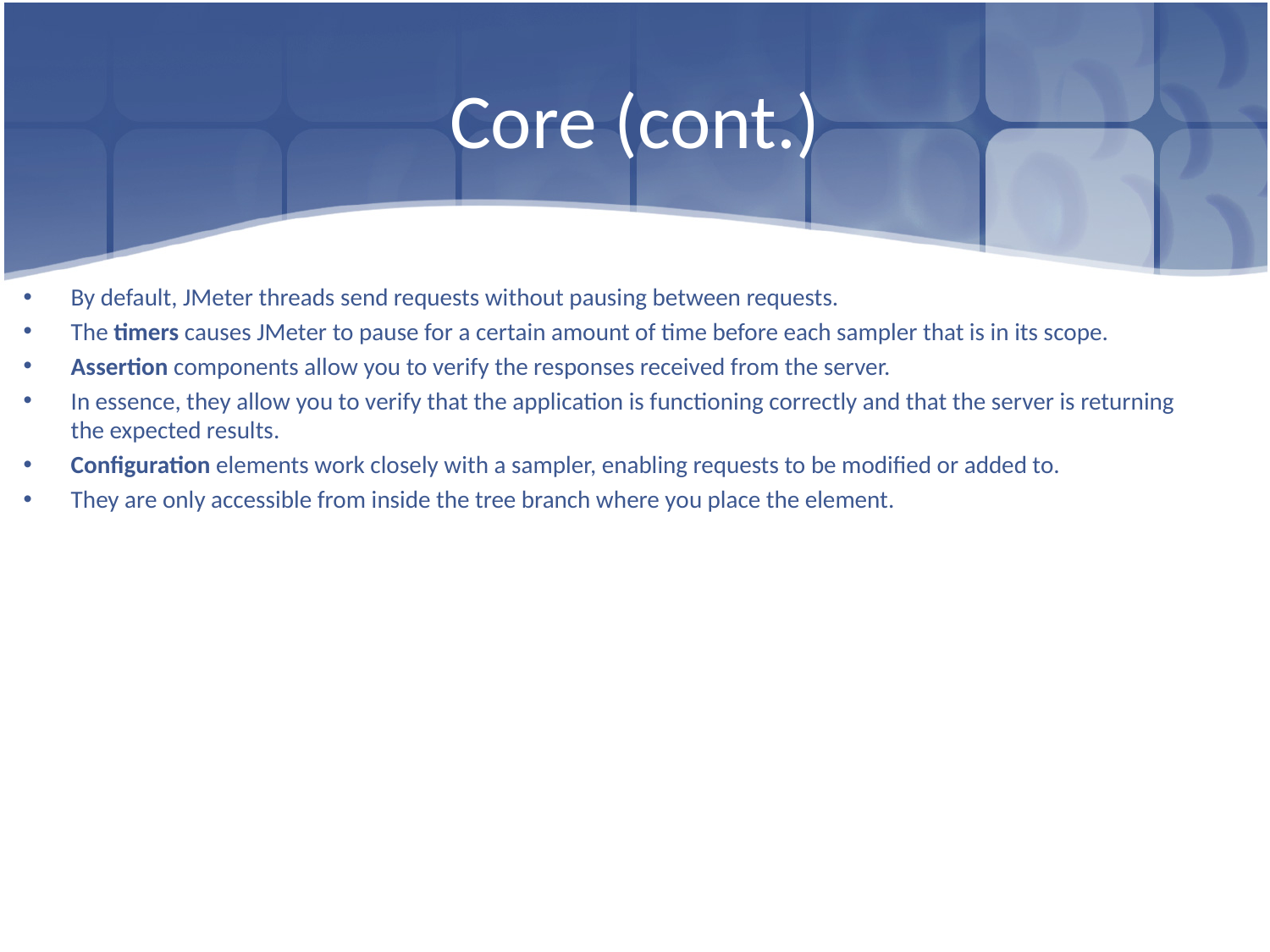

# Core (cont.)
By default, JMeter threads send requests without pausing between requests.
The timers causes JMeter to pause for a certain amount of time before each sampler that is in its scope.
Assertion components allow you to verify the responses received from the server.
In essence, they allow you to verify that the application is functioning correctly and that the server is returning the expected results.
Configuration elements work closely with a sampler, enabling requests to be modified or added to.
They are only accessible from inside the tree branch where you place the element.